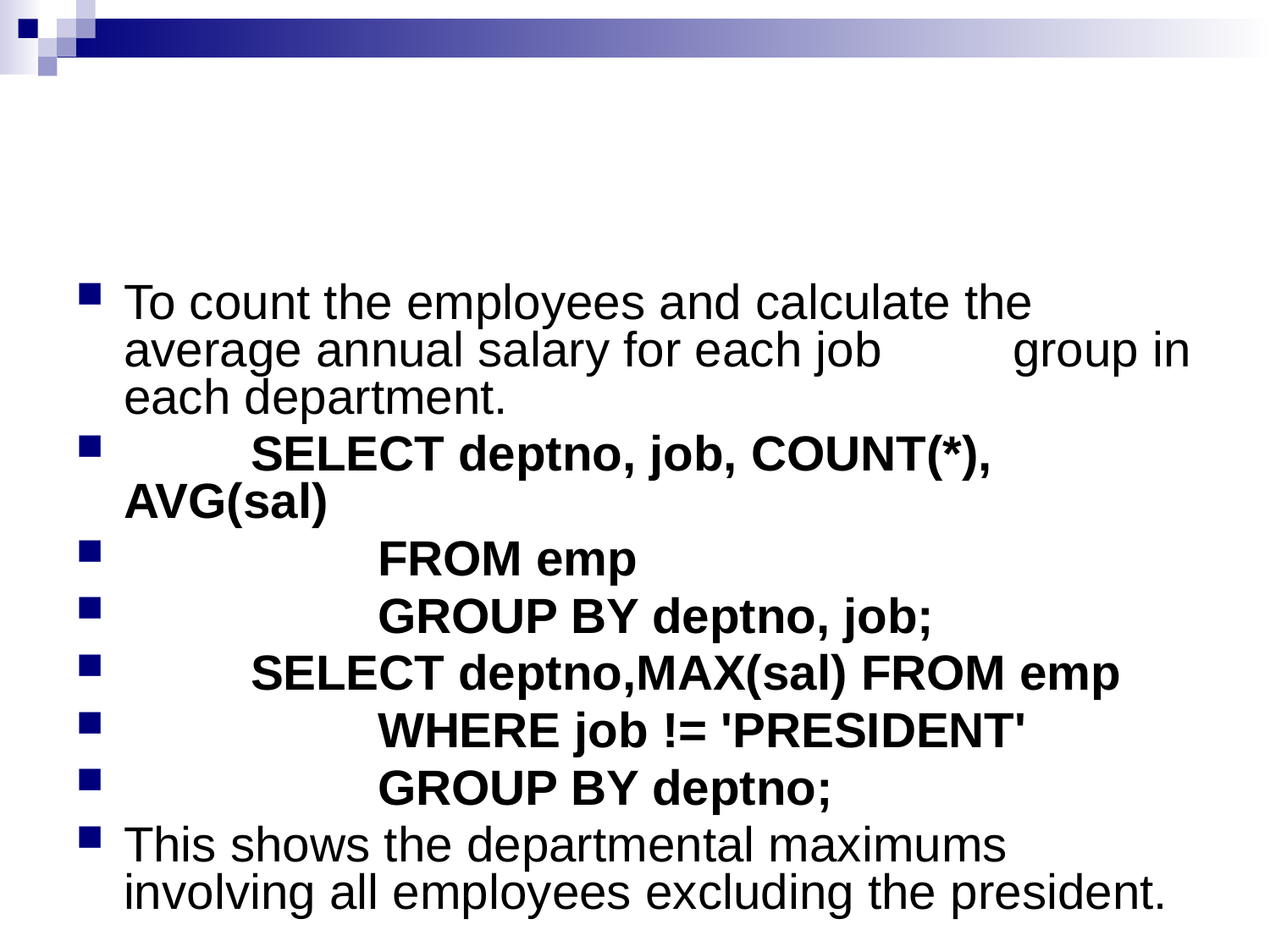

#
To count the employees and calculate the average annual salary for each job 	group in each department.
	SELECT deptno, job, COUNT(*),  AVG(sal)
		FROM emp
		GROUP BY deptno, job;
	SELECT deptno,MAX(sal) FROM emp
		WHERE job != 'PRESIDENT'
		GROUP BY deptno;
This shows the departmental maximums involving all employees excluding the president.